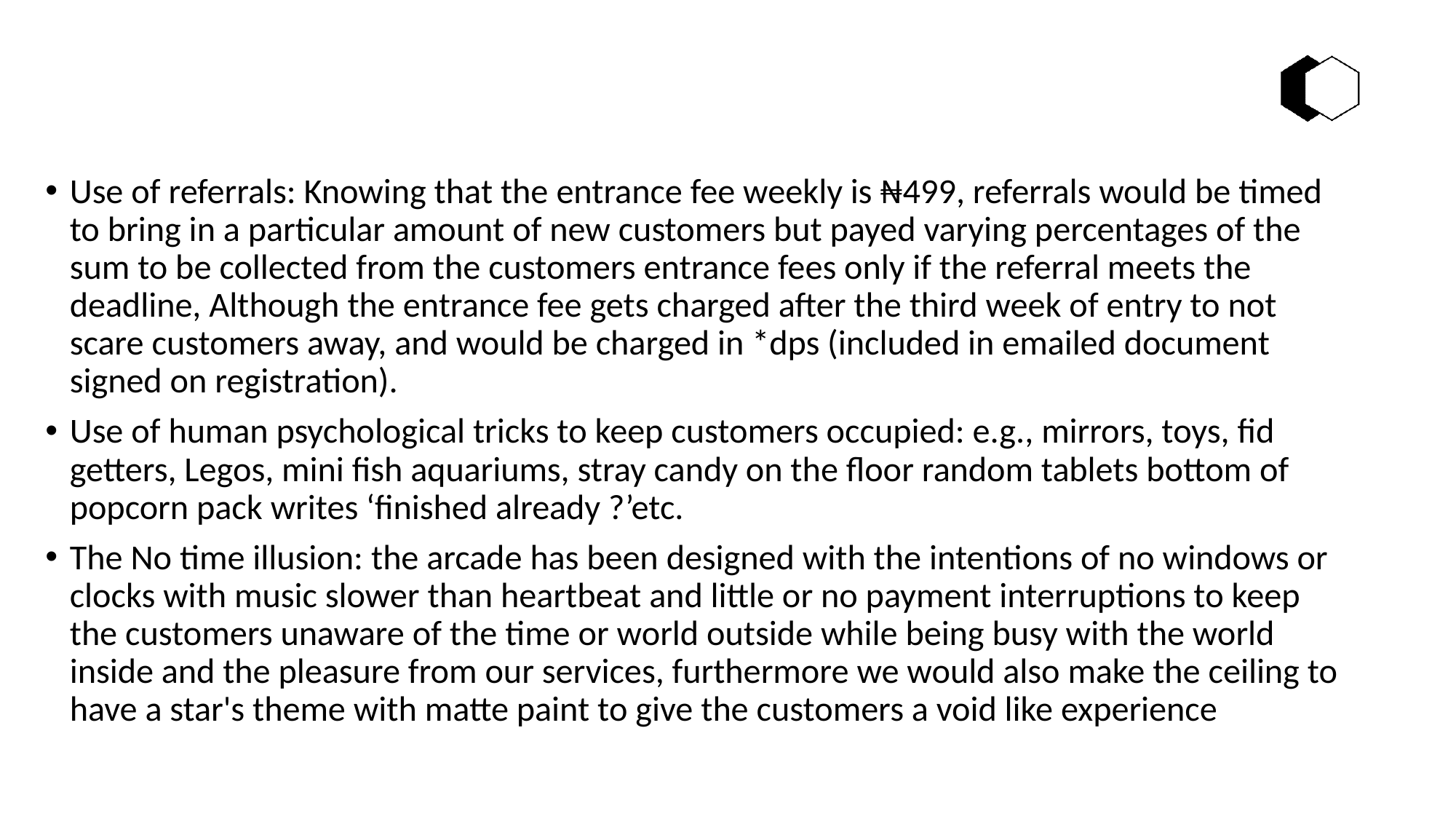

Use of referrals: Knowing that the entrance fee weekly is ₦499, referrals would be timed to bring in a particular amount of new customers but payed varying percentages of the sum to be collected from the customers entrance fees only if the referral meets the deadline, Although the entrance fee gets charged after the third week of entry to not scare customers away, and would be charged in *dps (included in emailed document signed on registration).
Use of human psychological tricks to keep customers occupied: e.g., mirrors, toys, fid getters, Legos, mini fish aquariums, stray candy on the floor random tablets bottom of popcorn pack writes ‘finished already ?’etc.
The No time illusion: the arcade has been designed with the intentions of no windows or clocks with music slower than heartbeat and little or no payment interruptions to keep the customers unaware of the time or world outside while being busy with the world inside and the pleasure from our services, furthermore we would also make the ceiling to have a star's theme with matte paint to give the customers a void like experience